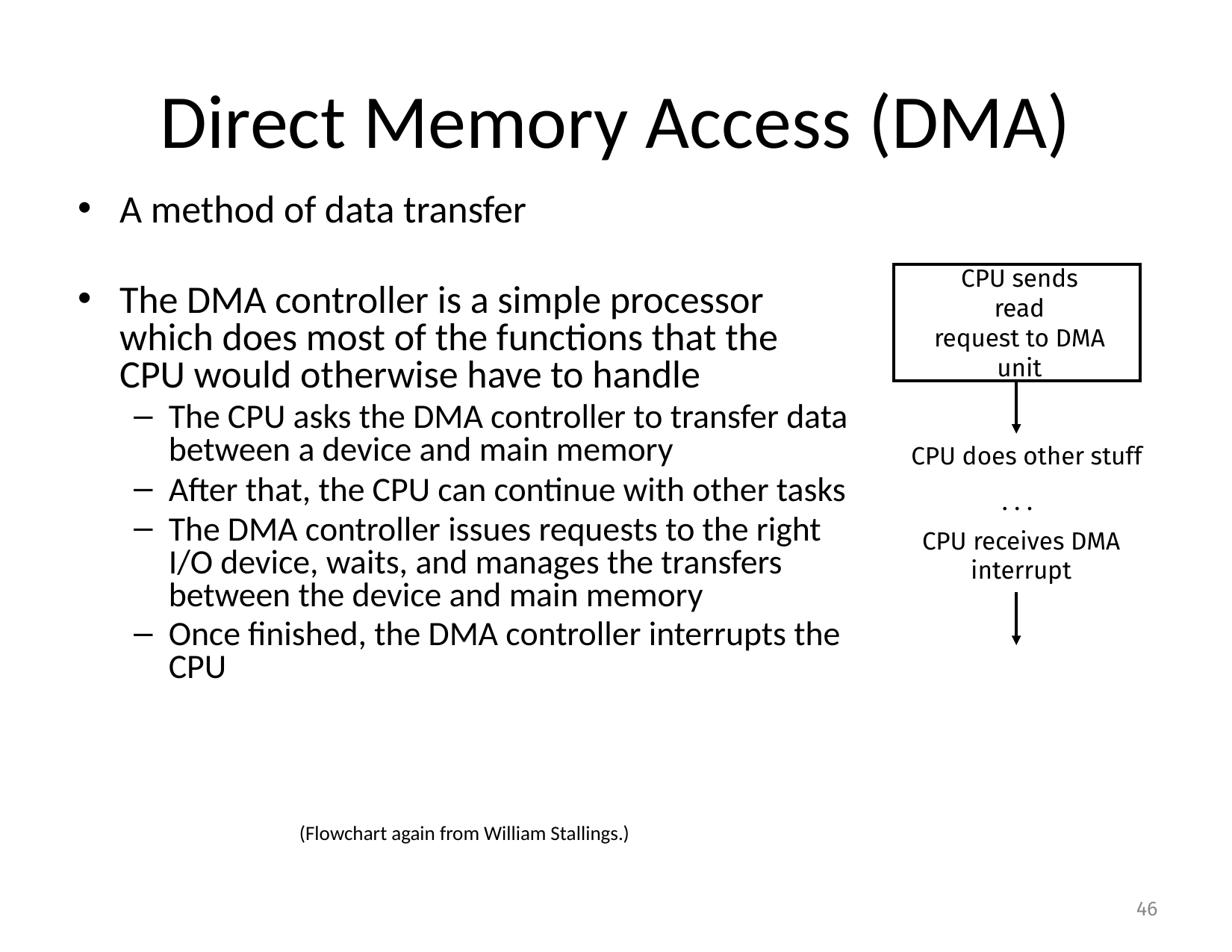

# Direct Memory Access (DMA)
A method of data transfer

The DMA controller is a simple processor which does most of the functions that the CPU would otherwise have to handle
The CPU asks the DMA controller to transfer data between a device and main memory
After that, the CPU can continue with other tasks
The DMA controller issues requests to the right I/O device, waits, and manages the transfers between the device and main memory
Once finished, the DMA controller interrupts the CPU

(Flowchart again from William Stallings.)

CPU sends read
request to DMA
unit
CPU does other stuff
. . .
CPU receives DMA
interrupt
46